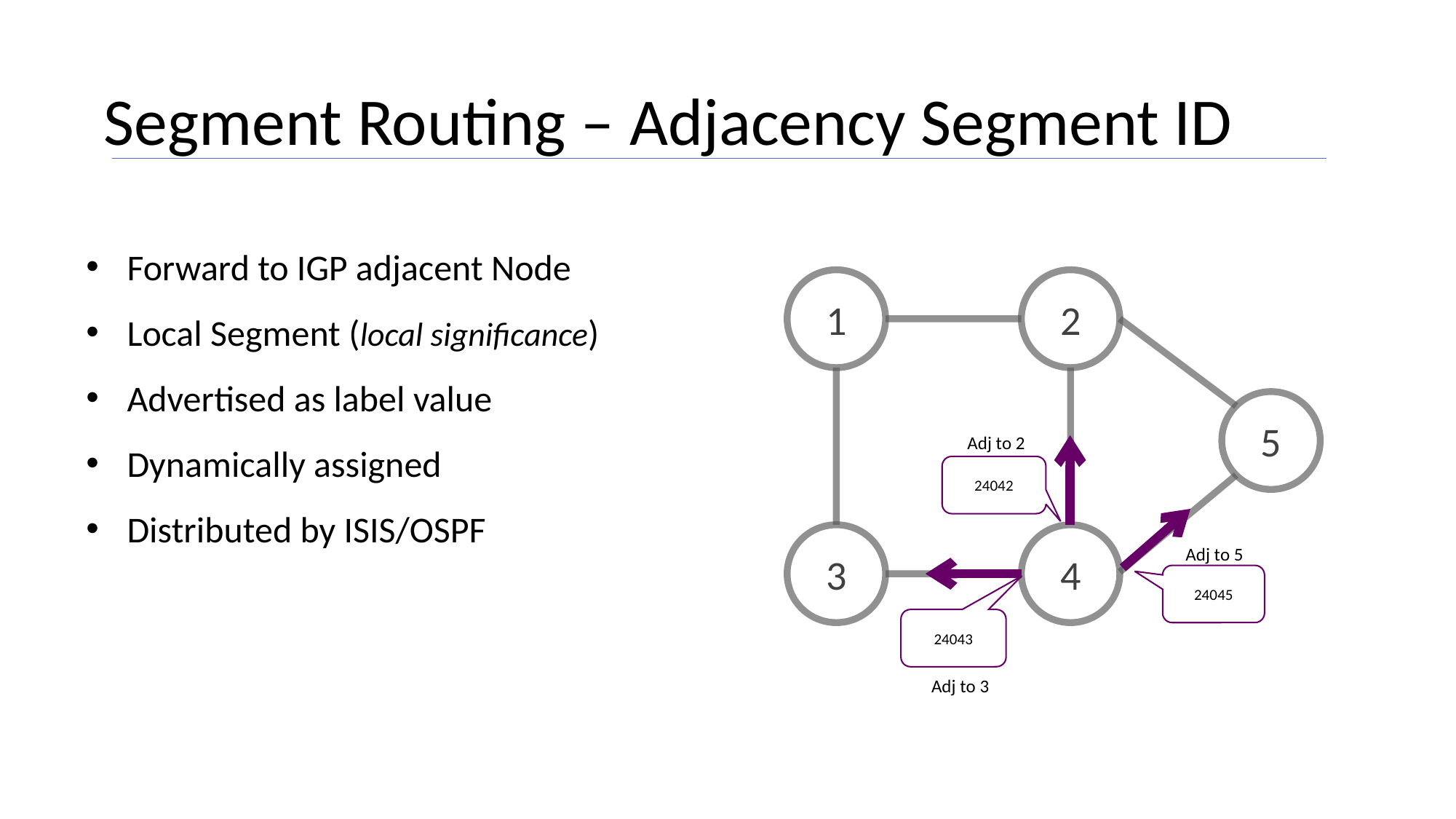

# Segment Routing – Adjacency Segment ID
Forward to IGP adjacent Node
Local Segment (local significance)
Advertised as label value
Dynamically assigned
Distributed by ISIS/OSPF
1
2
5
Adj to 2
24042
3
4
Adj to 5
24045
24043
Adj to 3